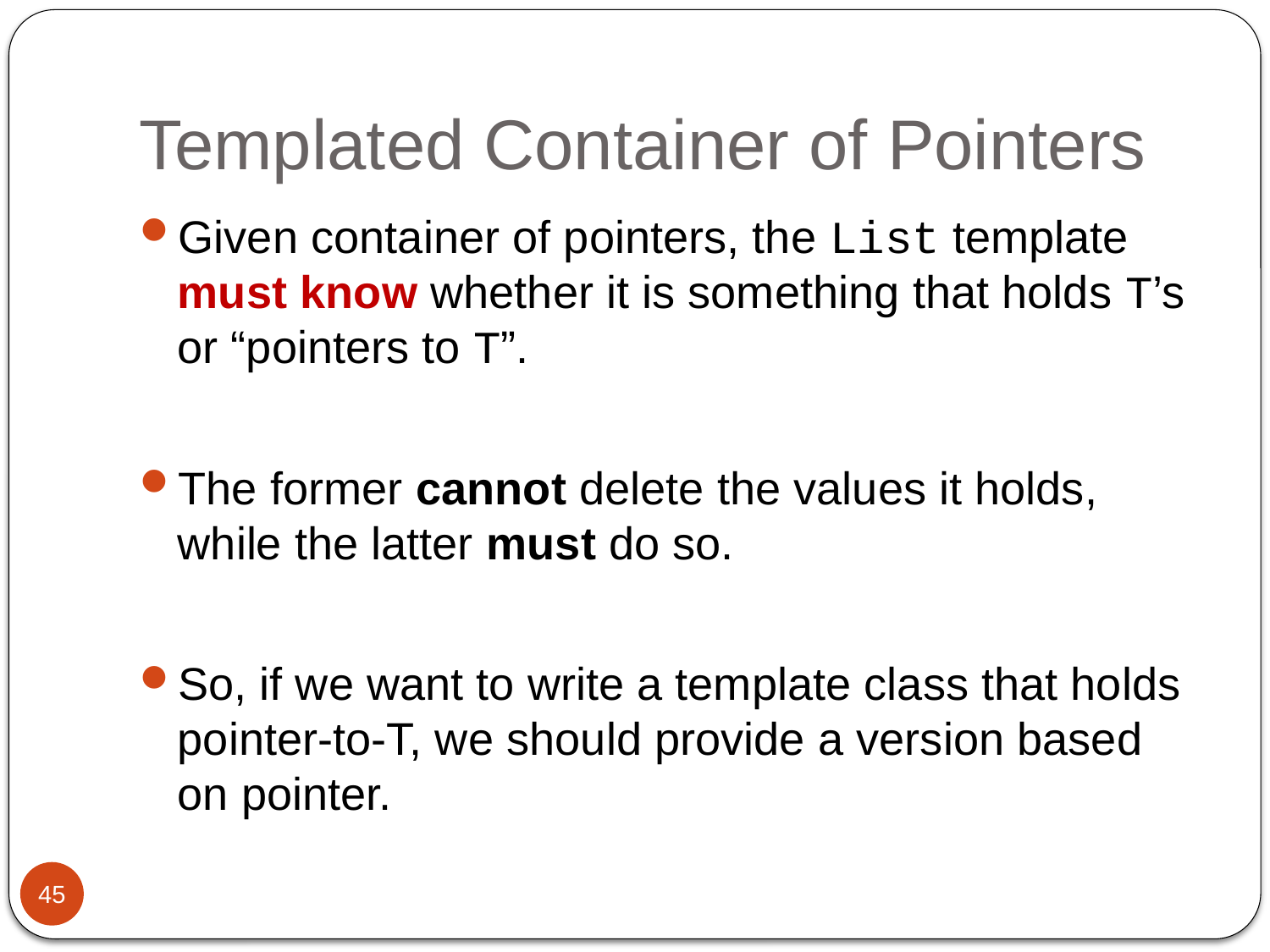

# Templated Container of Pointers
Given container of pointers, the List template must know whether it is something that holds T’s or “pointers to T”.

The former cannot delete the values it holds, while the latter must do so.

So, if we want to write a template class that holds pointer-to-T, we should provide a version based on pointer.
45